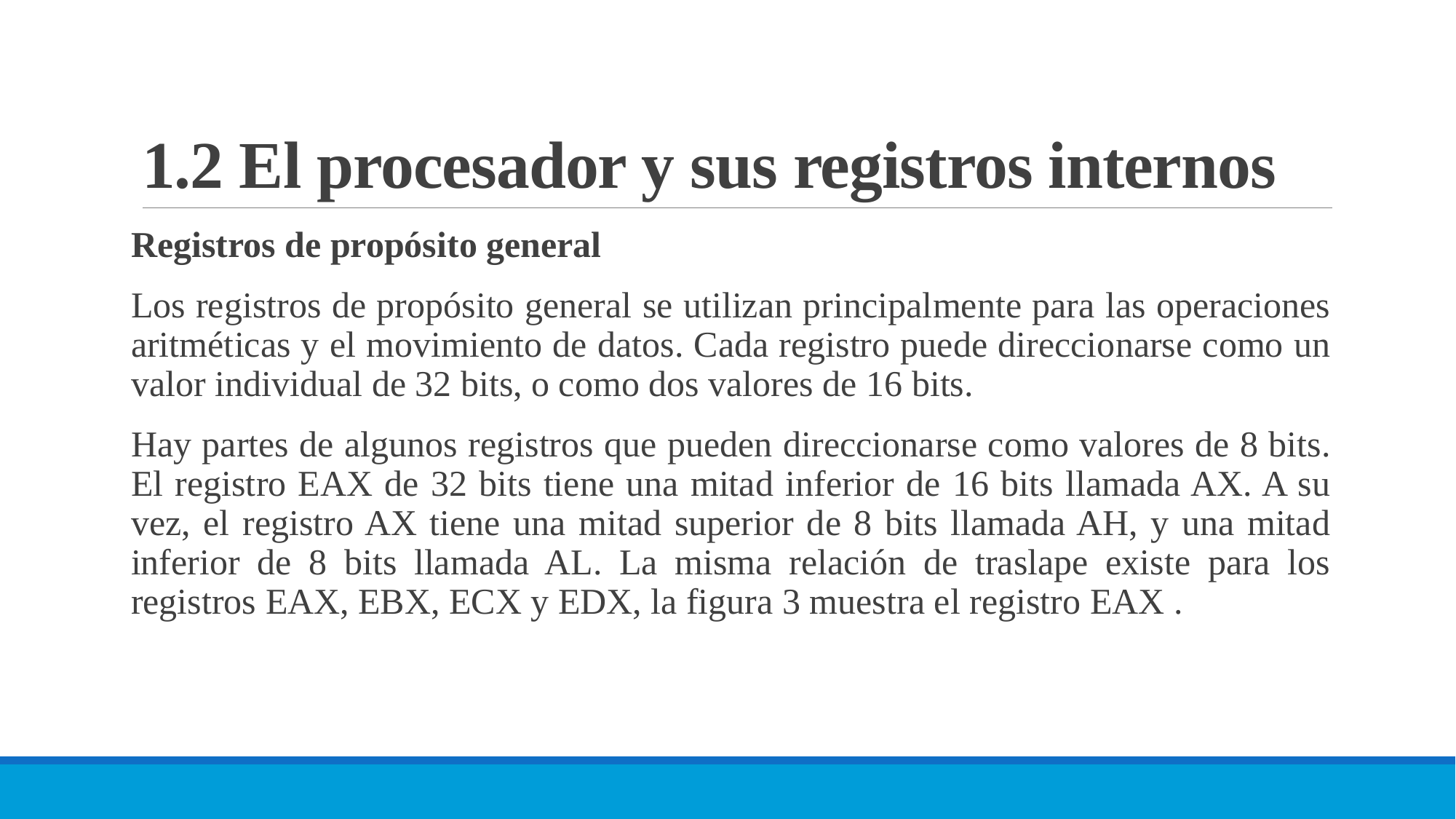

# 1.2 El procesador y sus registros internos
Registros de propósito general
Los registros de propósito general se utilizan principalmente para las operaciones aritméticas y el movimiento de datos. Cada registro puede direccionarse como un valor individual de 32 bits, o como dos valores de 16 bits.
Hay partes de algunos registros que pueden direccionarse como valores de 8 bits. El registro EAX de 32 bits tiene una mitad inferior de 16 bits llamada AX. A su vez, el registro AX tiene una mitad superior de 8 bits llamada AH, y una mitad inferior de 8 bits llamada AL. La misma relación de traslape existe para los registros EAX, EBX, ECX y EDX, la figura 3 muestra el registro EAX .